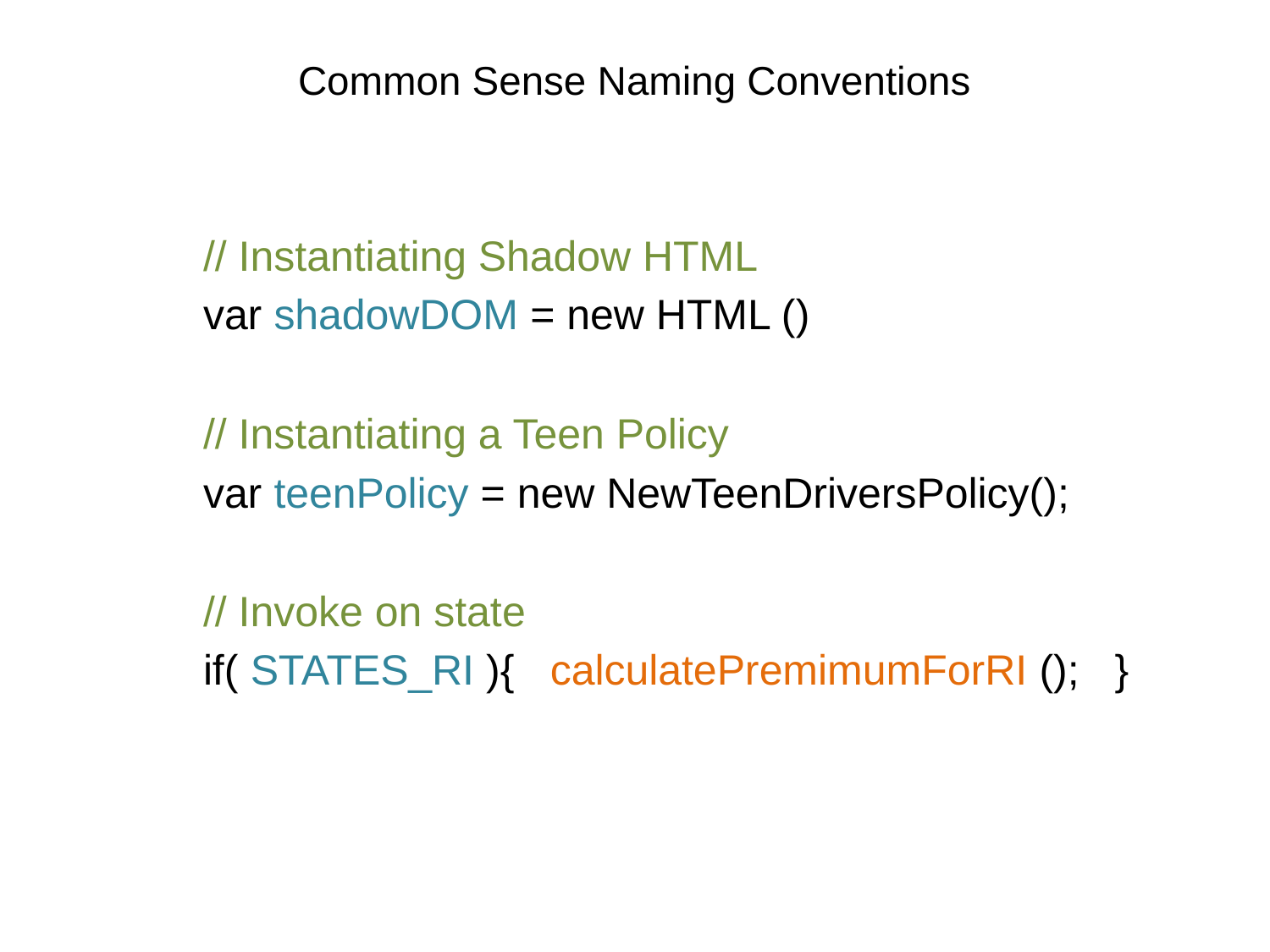

# Common Sense Naming Conventions
	// Instantiating Shadow HTML
	var shadowDOM = new HTML ()

	// Instantiating a Teen Policy
	var teenPolicy = new NewTeenDriversPolicy();

	// Invoke on state
	if( STATES_RI ){   calculatePremimumForRI ();   }